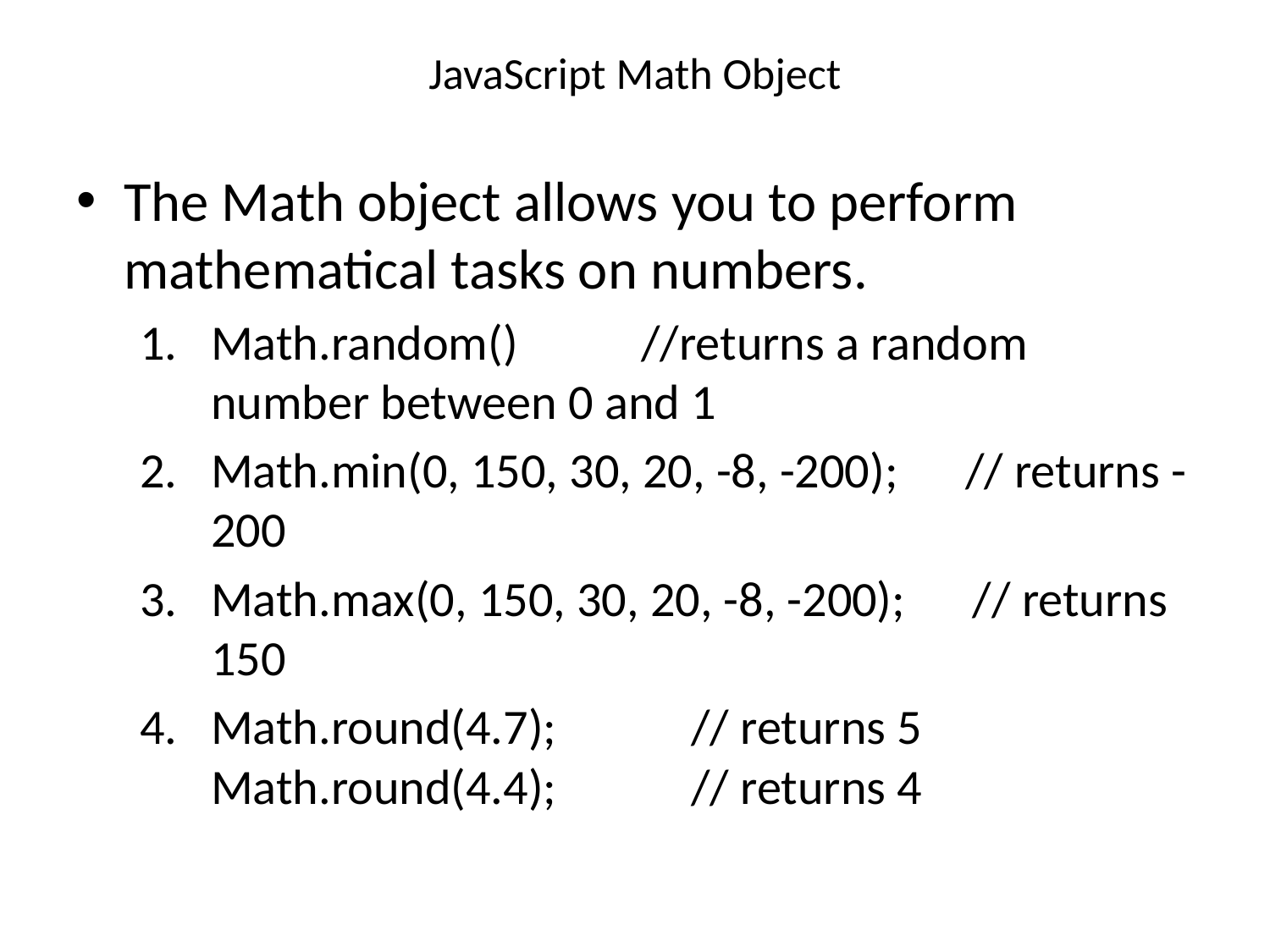

# JavaScript Math Object
The Math object allows you to perform mathematical tasks on numbers.
Math.random()           //returns a random number between 0 and 1
Math.min(0, 150, 30, 20, -8, -200);      // returns -200
Math.max(0, 150, 30, 20, -8, -200);      // returns 150
Math.round(4.7);            // returns 5
Math.round(4.4);            // returns 4